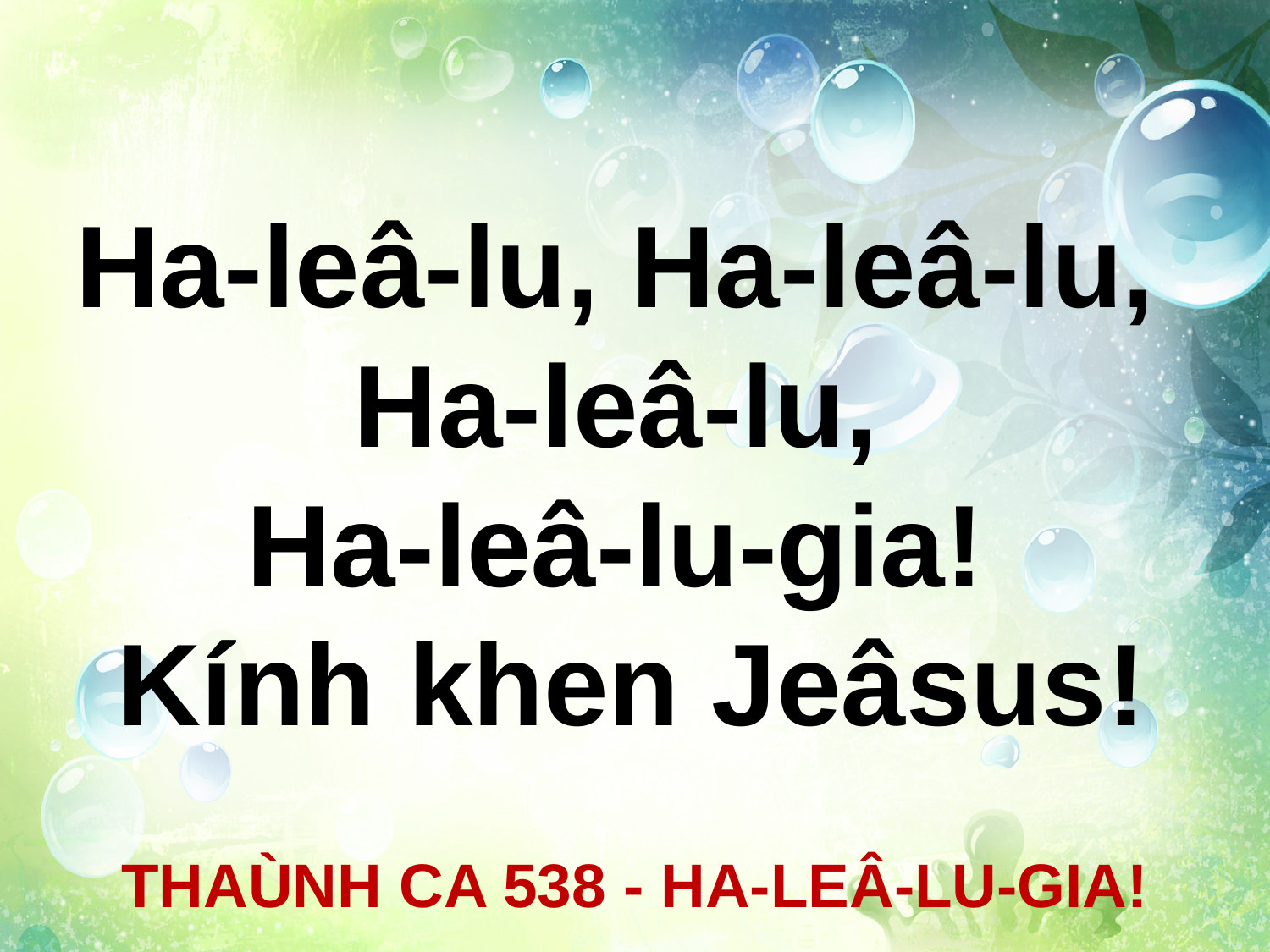

Ha-leâ-lu, Ha-leâ-lu,
Ha-leâ-lu,
Ha-leâ-lu-gia!
Kính khen Jeâsus!
THAÙNH CA 538 - HA-LEÂ-LU-GIA!